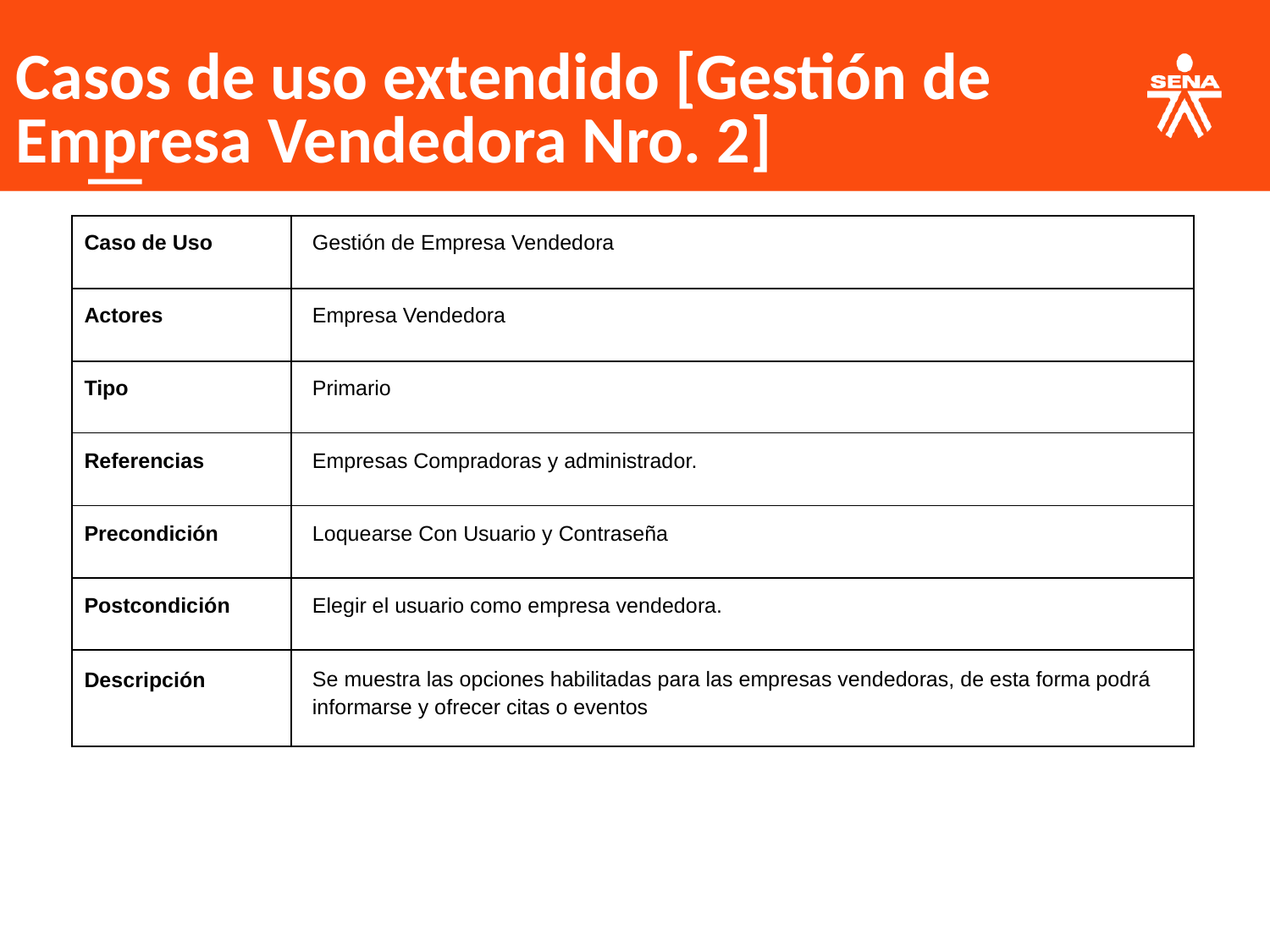

Casos de uso extendido [Gestión de Empresa Vendedora Nro. 2]

| Caso de Uso | Gestión de Empresa Vendedora |
| --- | --- |
| Actores | Empresa Vendedora |
| Tipo | Primario |
| Referencias | Empresas Compradoras y administrador. |
| Precondición | Loquearse Con Usuario y Contraseña |
| Postcondición | Elegir el usuario como empresa vendedora. |
| Descripción | Se muestra las opciones habilitadas para las empresas vendedoras, de esta forma podrá informarse y ofrecer citas o eventos |